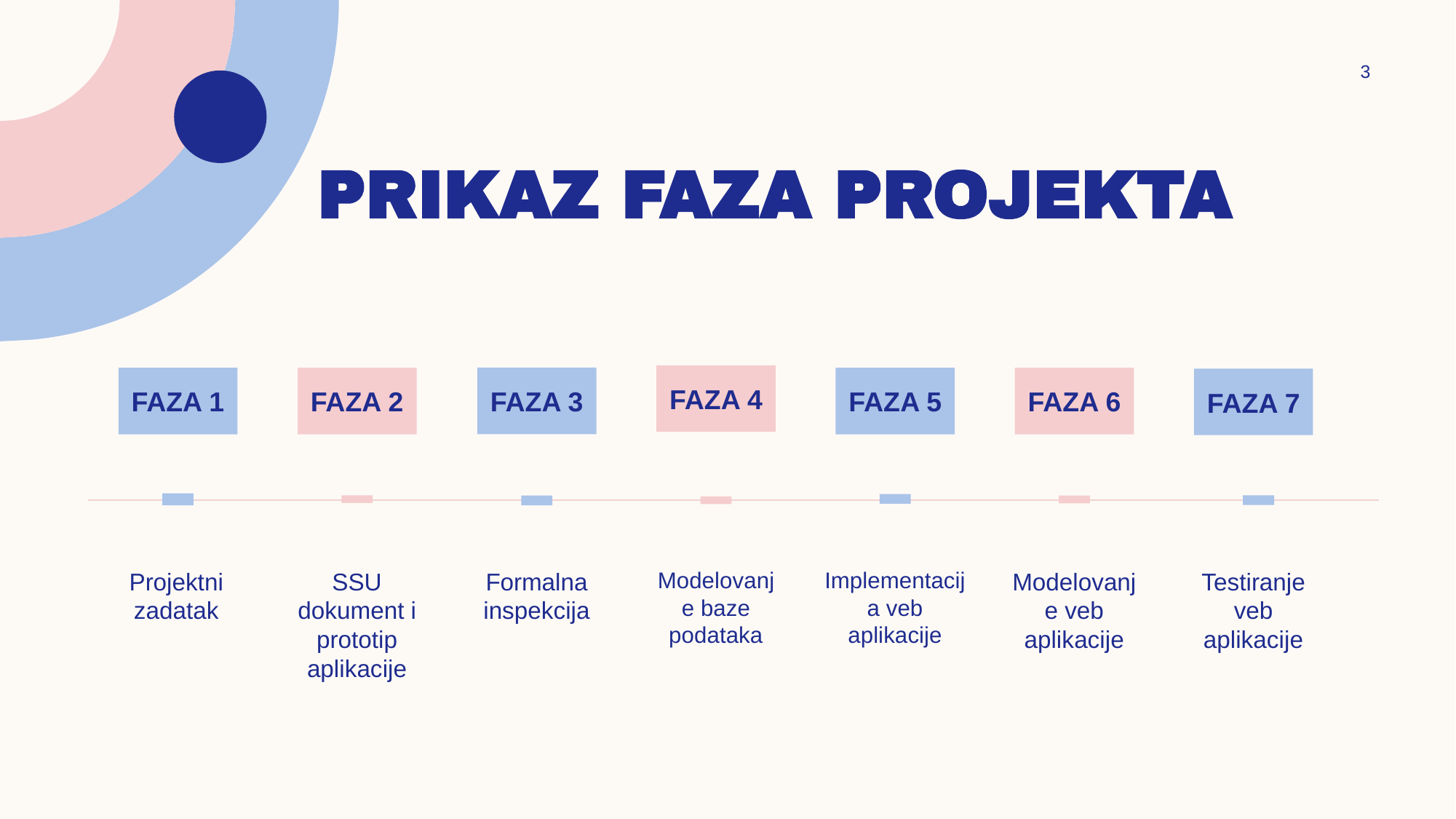

3
# Prikaz faza projekta
Faza 4
Faza 3
Faza 1
Faza 2
Faza 5
Faza 6
Faza 7

Projektni zadatak
SSU dokument i prototip aplikacije
Formalna inspekcija
Modelovanje baze podataka
Implementacija veb aplikacije
Modelovanje veb aplikacije
Testiranje veb aplikacije